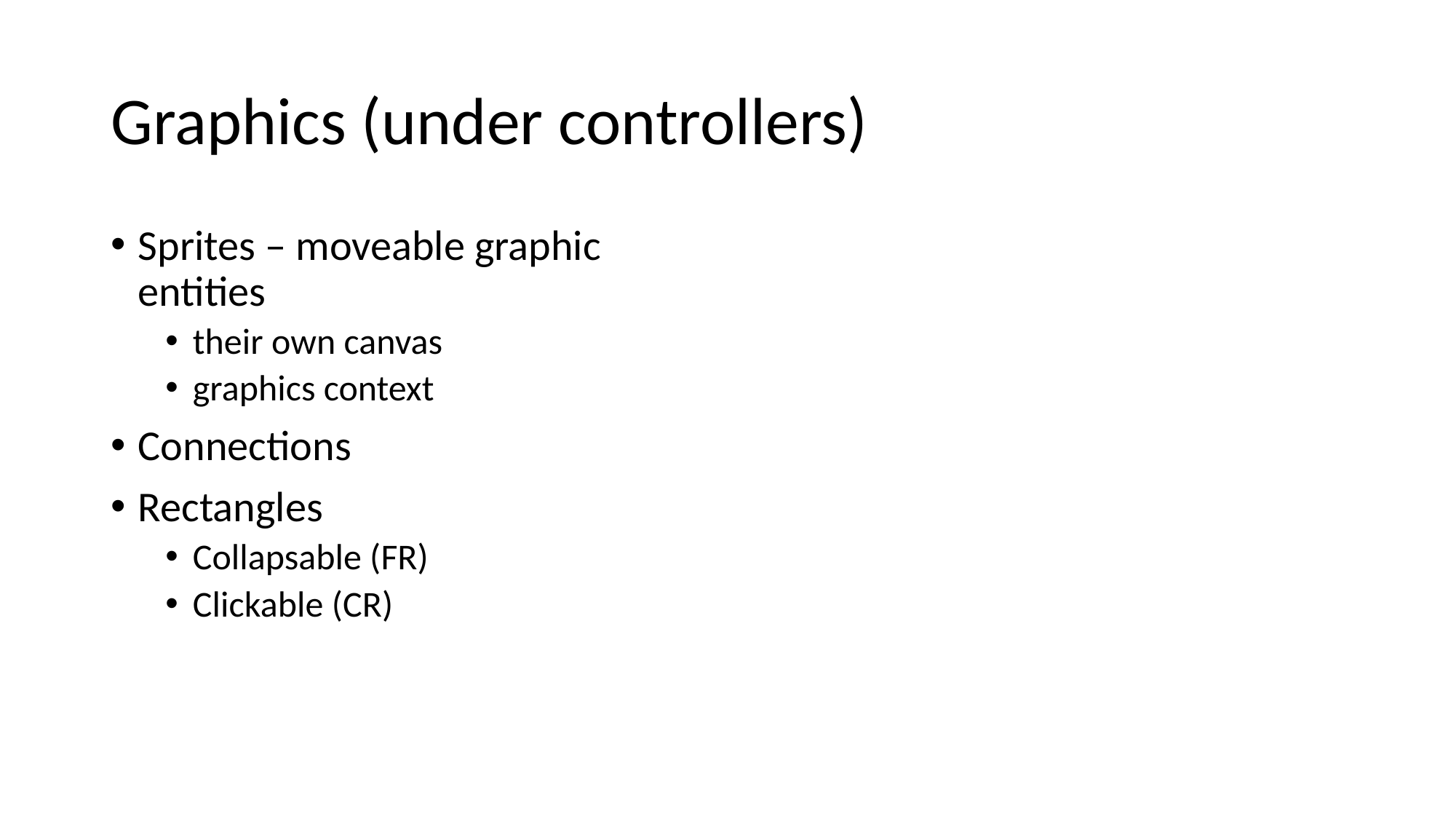

# Graphics (under controllers)
Sprites – moveable graphic entities
their own canvas
graphics context
Connections
Rectangles
Collapsable (FR)
Clickable (CR)